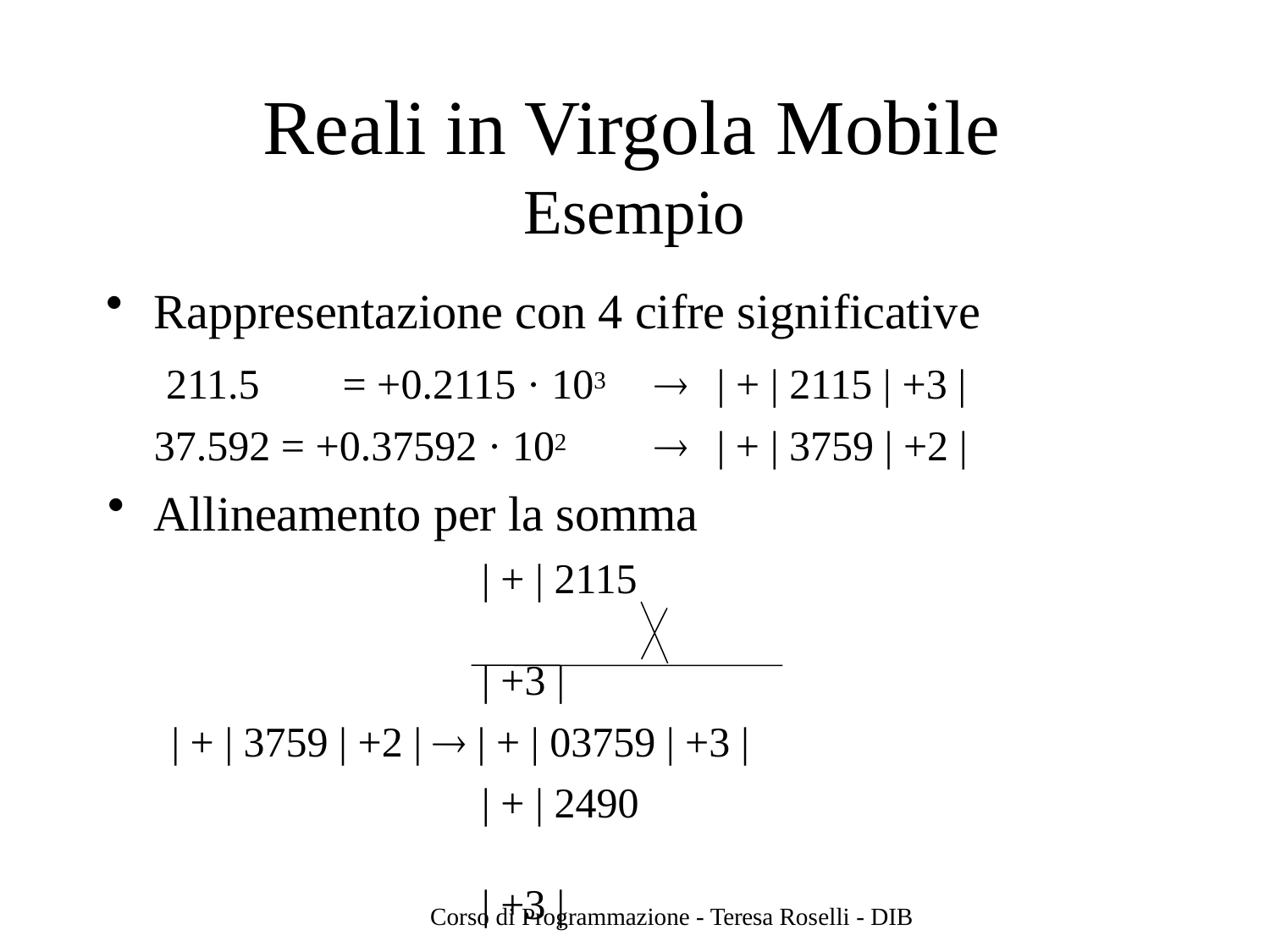

# Reali in Virgola Mobile
Esempio
Rappresentazione con 4 cifre significative  211.5	= +0.2115 · 103	→	| + | 2115 | +3 |  37.592 = +0.37592 · 102	→	| + | 3759 | +2 |
Allineamento per la somma
| + | 2115	| +3 |
| + | 3759 | +2 | → | + | 03759 | +3 |
| + | 2490	| +3 |	= +249.0

Corso di Programmazione - Teresa Roselli - DIB